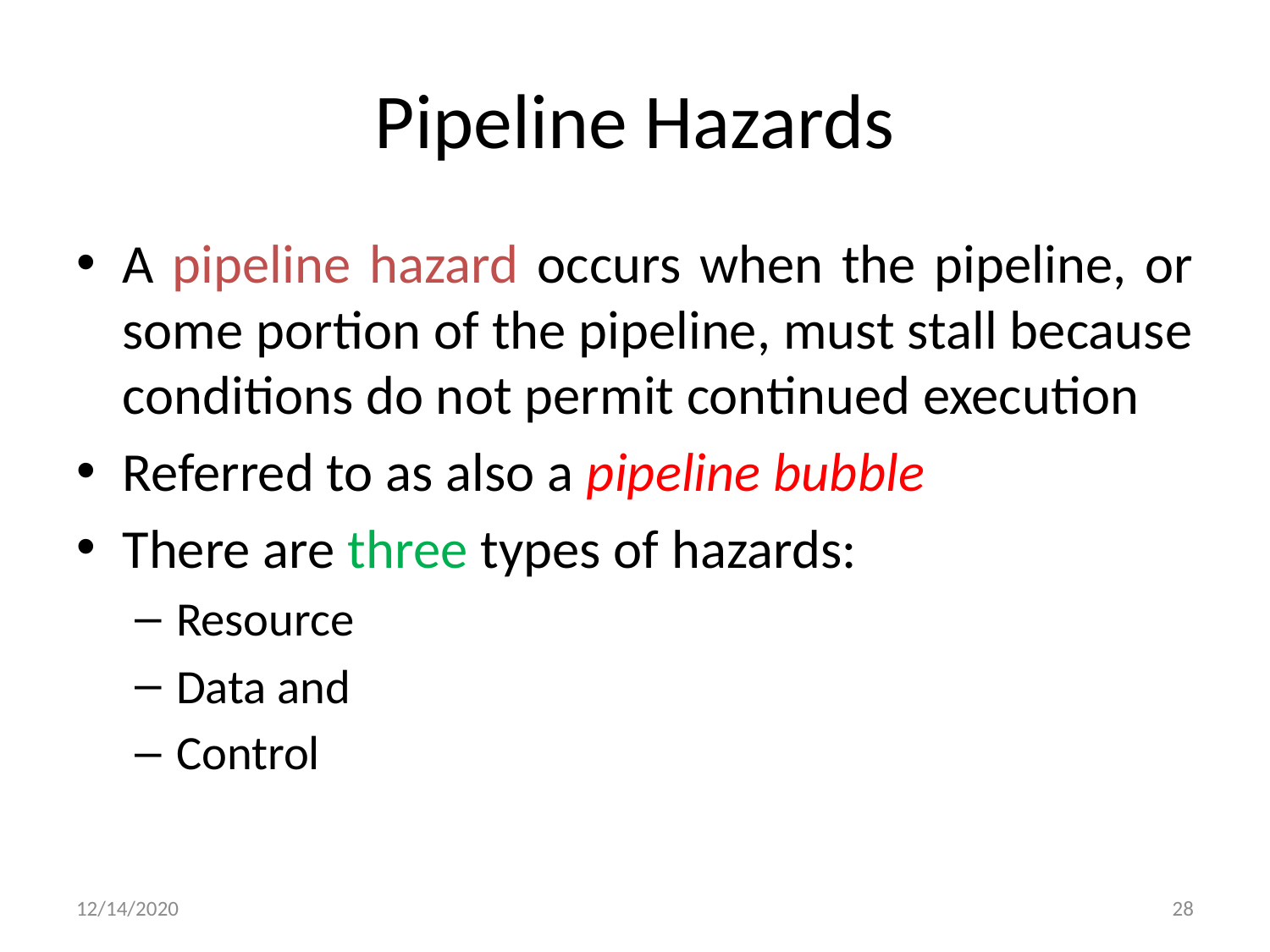

# Pipeline Hazards
A pipeline hazard occurs when the pipeline, or some portion of the pipeline, must stall because conditions do not permit continued execution
Referred to as also a pipeline bubble
There are three types of hazards:
Resource
Data and
Control
12/14/2020
28